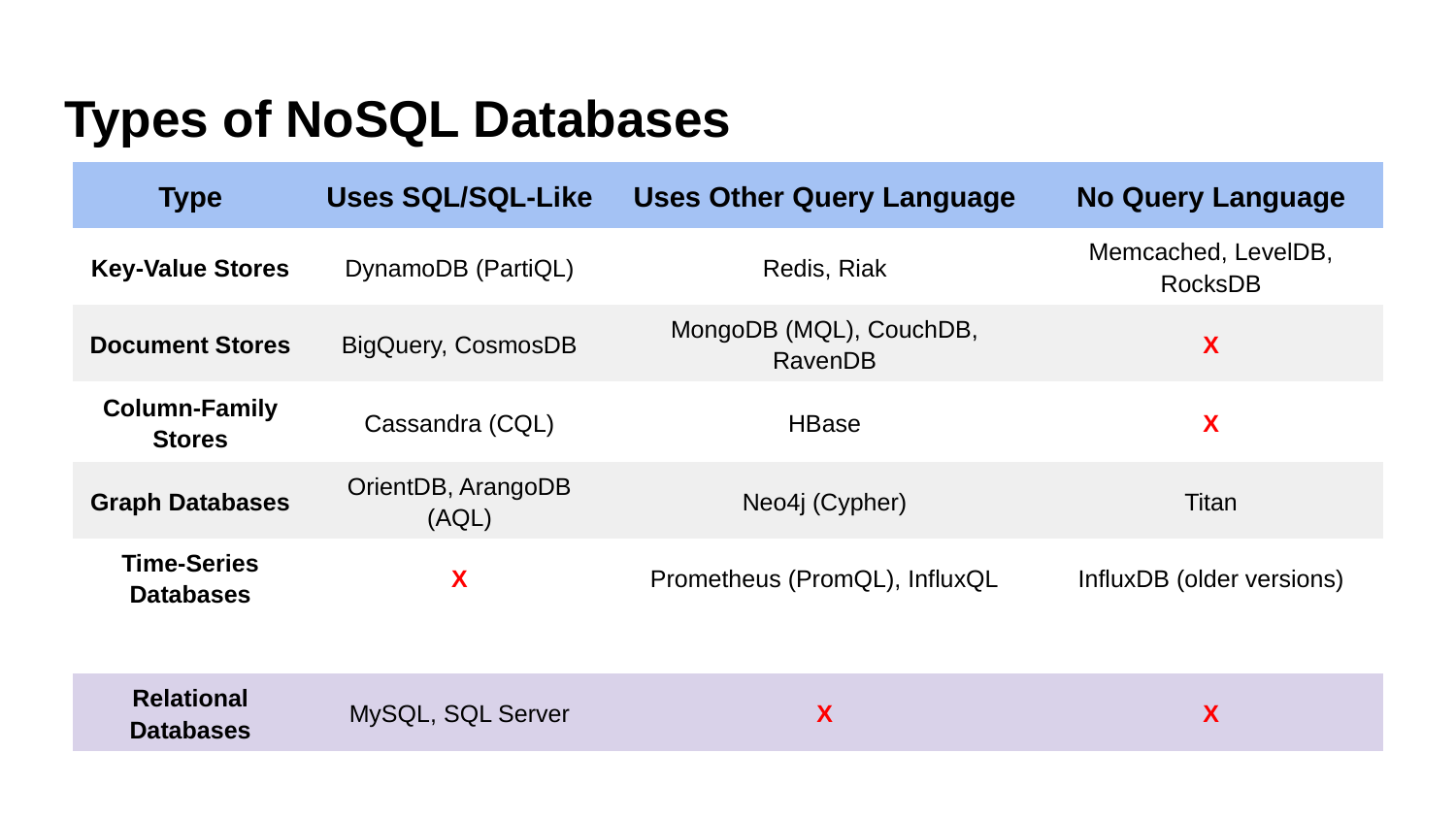

# Types of NoSQL Databases
| Type | Uses SQL/SQL-Like | Uses Other Query Language | No Query Language |
| --- | --- | --- | --- |
| Key-Value Stores | DynamoDB (PartiQL) | Redis, Riak | Memcached, LevelDB, RocksDB |
| Document Stores | BigQuery, CosmosDB | MongoDB (MQL), CouchDB, RavenDB | X |
| Column-Family Stores | Cassandra (CQL) | HBase | X |
| Graph Databases | OrientDB, ArangoDB (AQL) | Neo4j (Cypher) | Titan |
| Time-Series Databases | X | Prometheus (PromQL), InfluxQL | InfluxDB (older versions) |
| Relational Databases | MySQL, SQL Server | X | X |
| --- | --- | --- | --- |